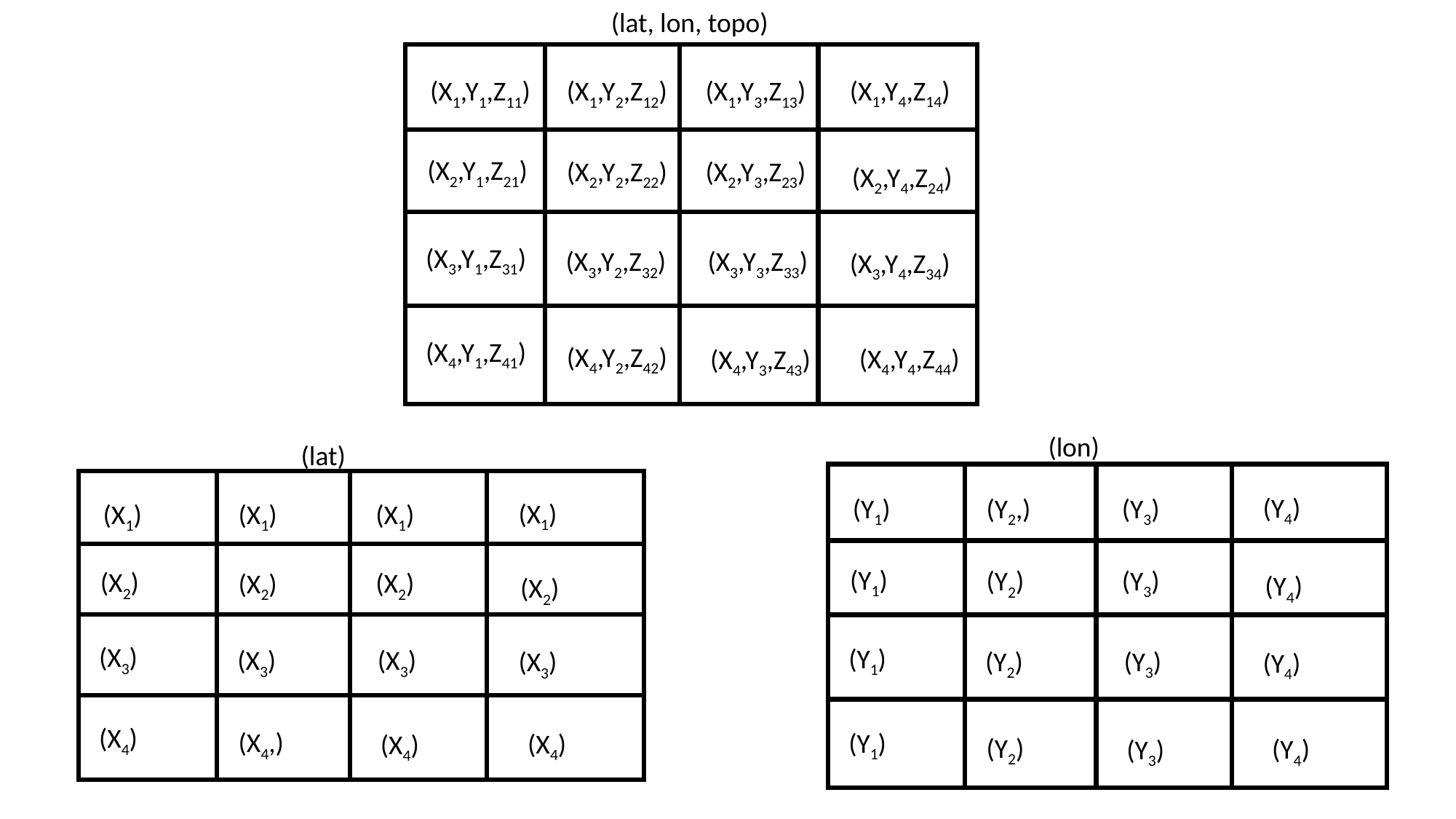

(lat, lon, topo)

(X1,Y4,Z14)
(X1,Y1,Z11)
(X1,Y2,Z12)
(X1,Y3,Z13)
(X2,Y1,Z21)
(X2,Y3,Z23)
(X2,Y2,Z22)
(X2,Y4,Z24)
(X3,Y1,Z31)
(X3,Y2,Z32)
(X3,Y3,Z33)
(X3,Y4,Z34)
(X4,Y1,Z41)
(X4,Y2,Z42)
(X4,Y4,Z44)
(X4,Y3,Z43)
(lon)

(Y4)
(Y1)
(Y2,)
(Y3)
(Y1)
(Y3)
(Y2)
(Y4)
(Y1)
(Y2)
(Y3)
(Y4)
(Y1)
(Y2)
(Y4)
(Y3)
(lat)

(X1)
(X1)
(X1)
(X1)
(X2)
(X2)
(X2)
(X2)
(X3)
(X3)
(X3)
(X3)
(X4)
(X4,)
(X4)
(X4)